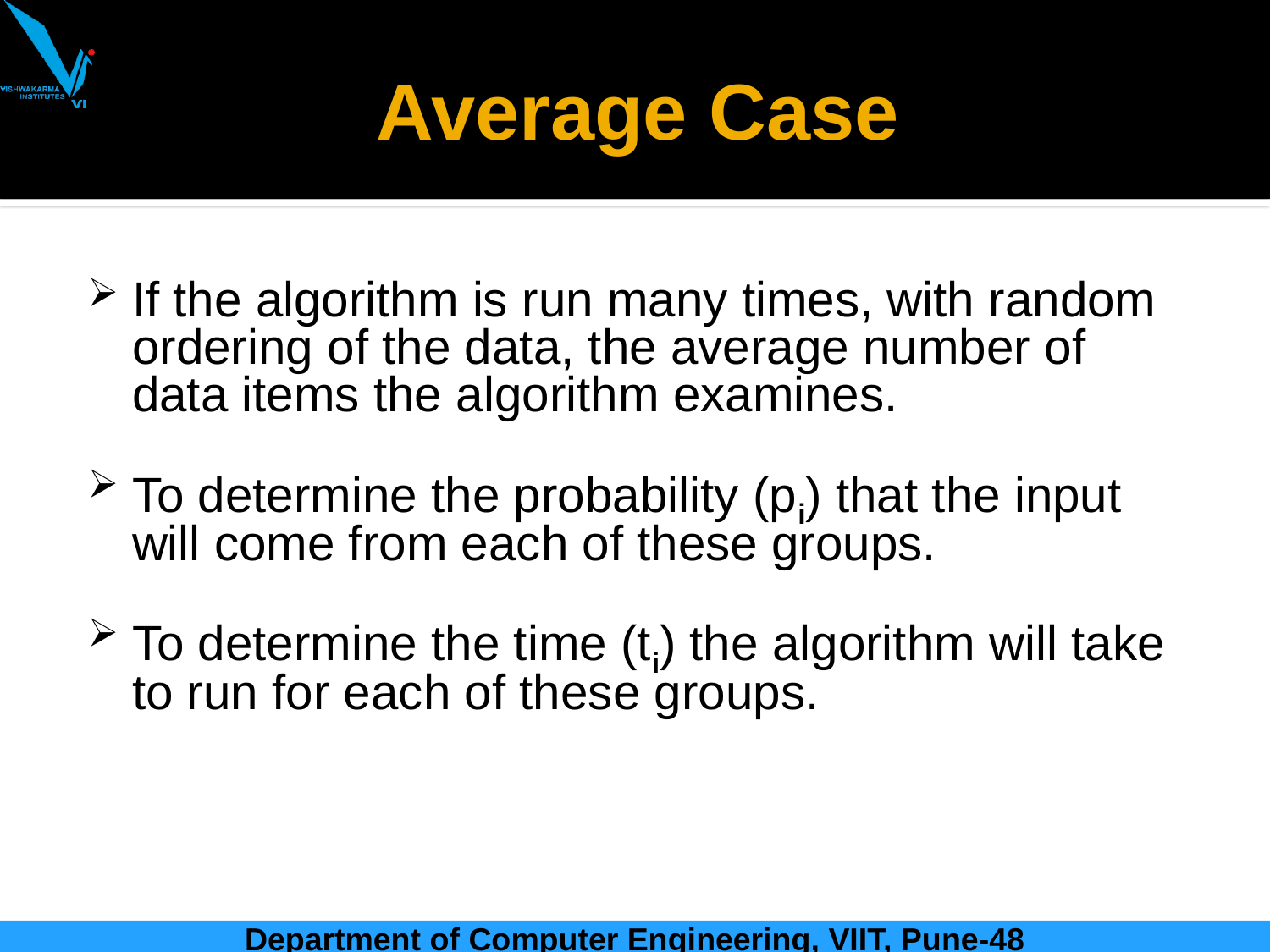

# Average Case

If the algorithm is run many times, with random ordering of the data, the average number of data items the algorithm examines.

To determine the probability (pi) that the input will come from each of these groups.

To determine the time (ti) the algorithm will take to run for each of these groups.